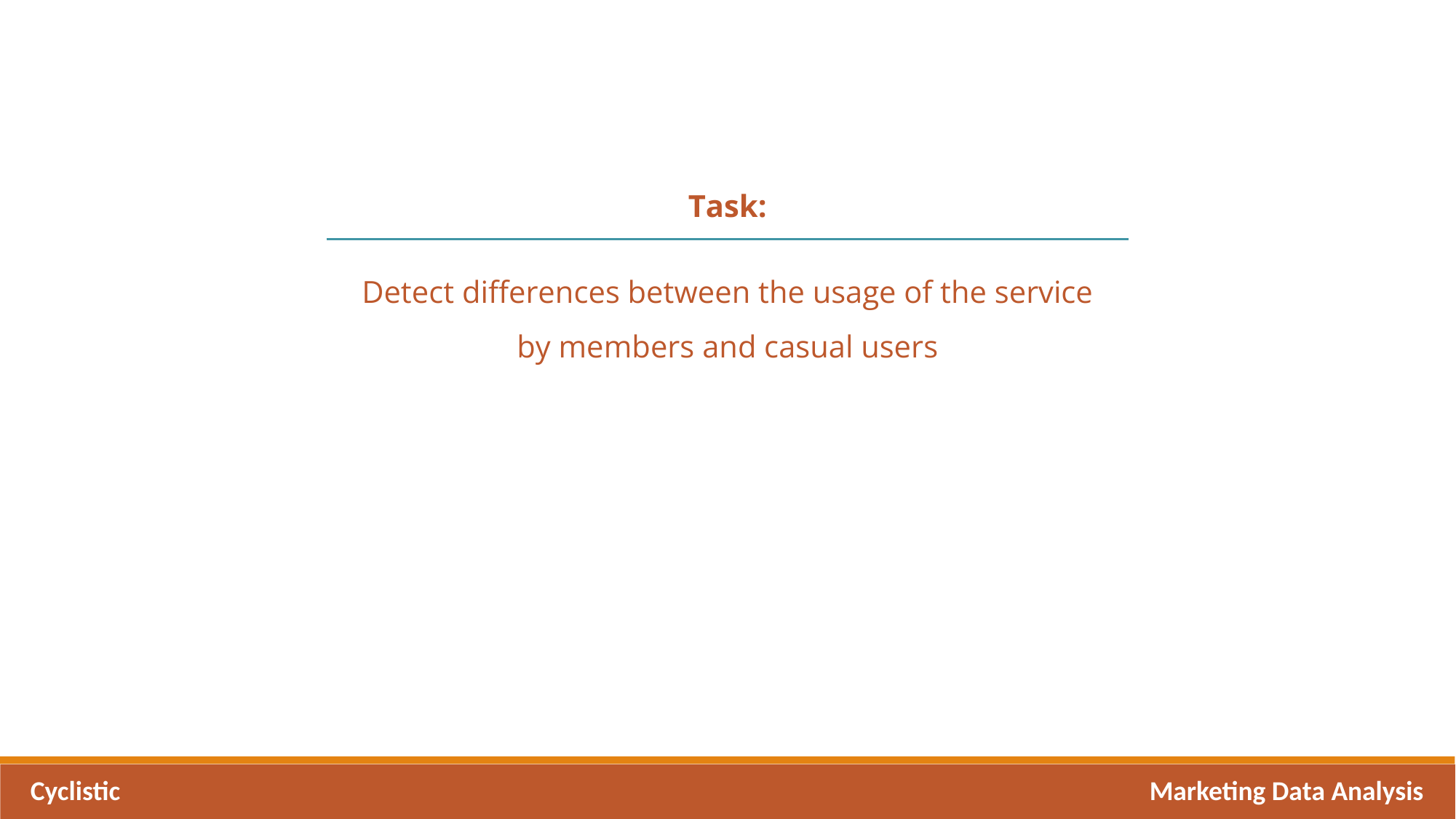

Task:
Detect differences between the usage of the service
by members and casual users
Cyclistic
Marketing Data Analysis